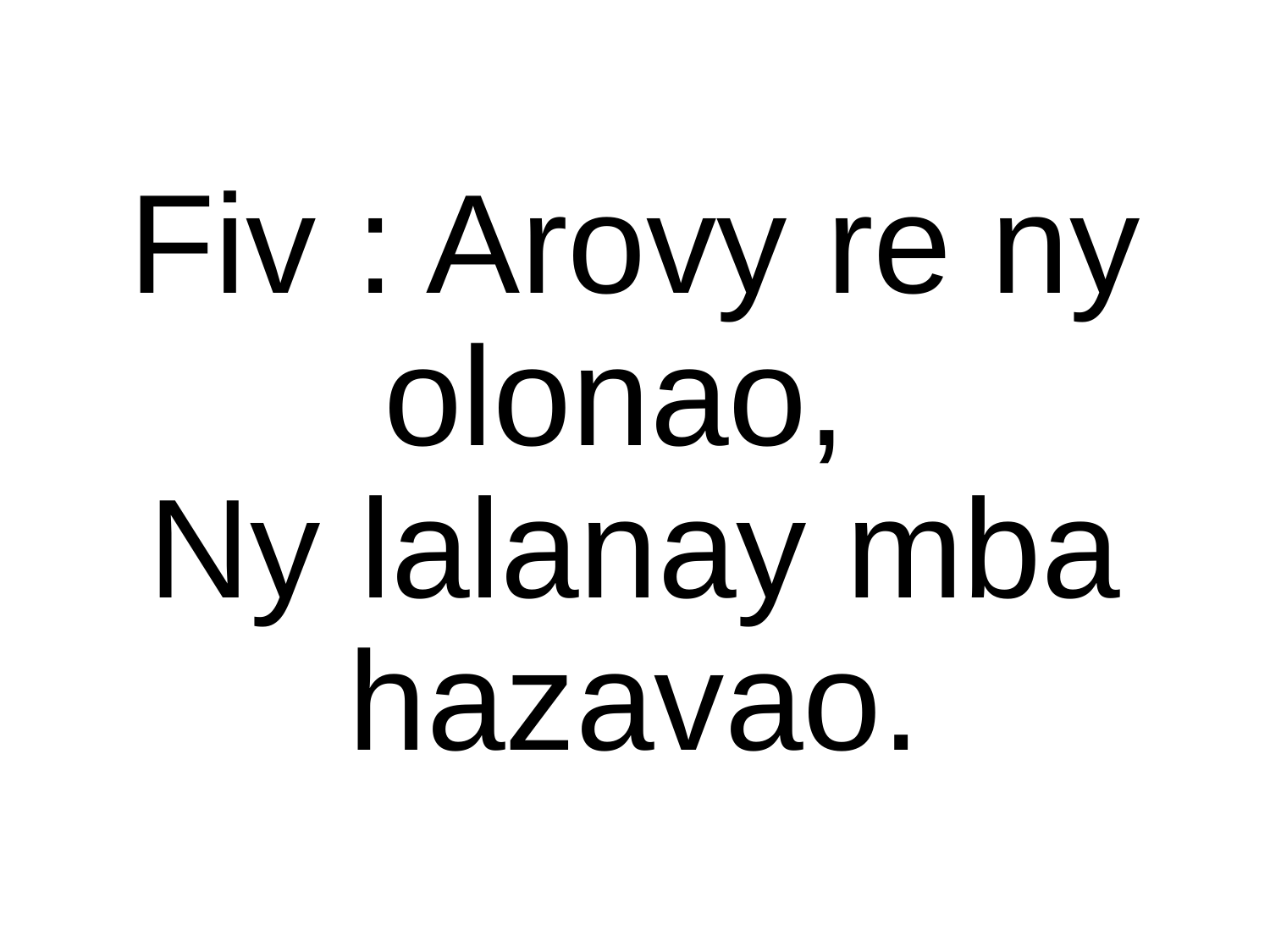

Fiv : Arovy re ny olonao,
Ny lalanay mba hazavao.